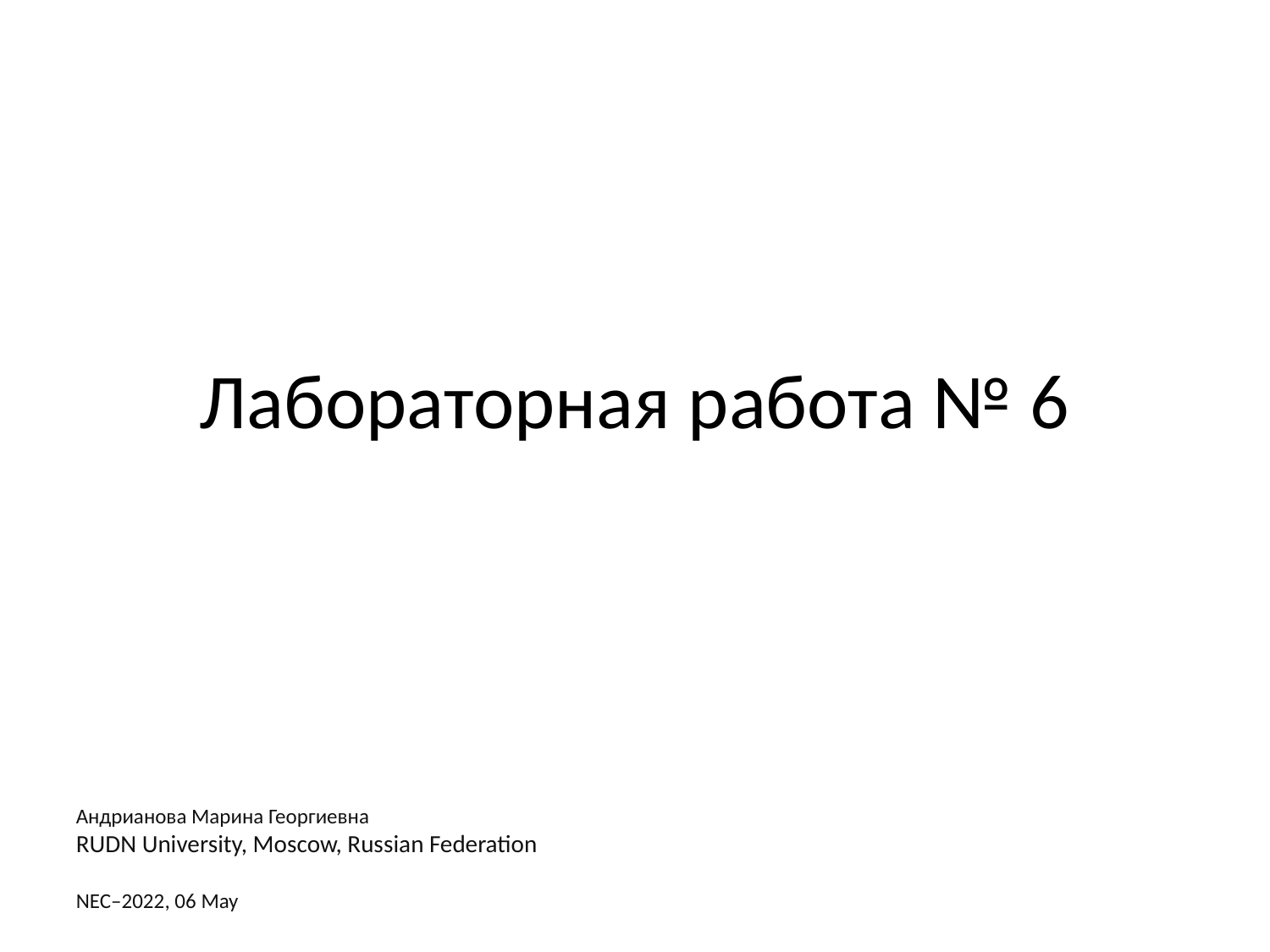

# Лабораторная работа № 6

Андрианова Марина Георгиевна
RUDN University, Moscow, Russian Federation

NEC–2022, 06 May